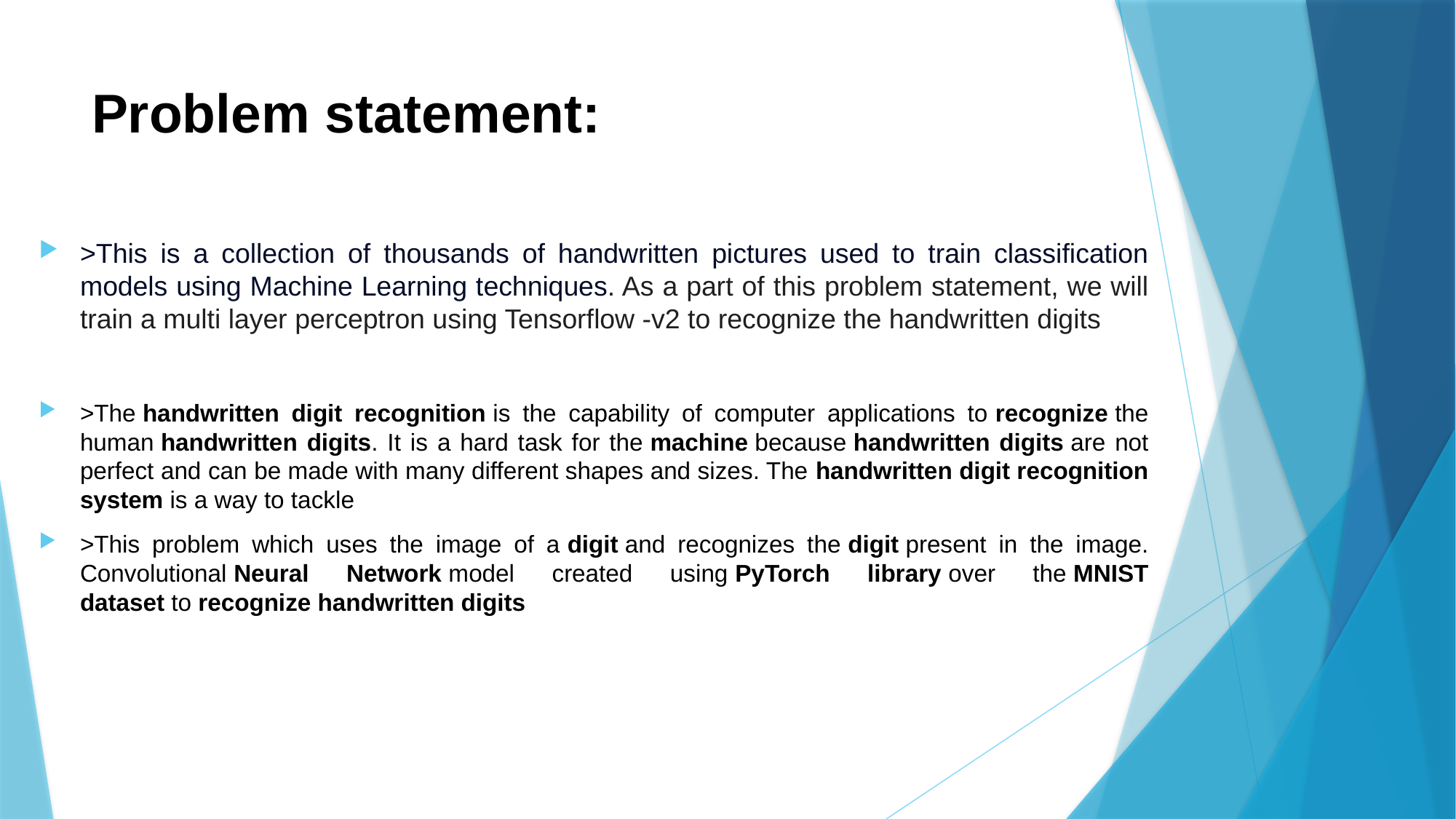

# Problem statement:
>This is a collection of thousands of handwritten pictures used to train classification models using Machine Learning techniques. As a part of this problem statement, we will train a multi layer perceptron using Tensorflow -v2 to recognize the handwritten digits

>The handwritten digit recognition is the capability of computer applications to recognize the human handwritten digits. It is a hard task for the machine because handwritten digits are not perfect and can be made with many different shapes and sizes. The handwritten digit recognition system is a way to tackle
>This problem which uses the image of a digit and recognizes the digit present in the image. Convolutional Neural Network model created using PyTorch library over the MNIST dataset to recognize handwritten digits